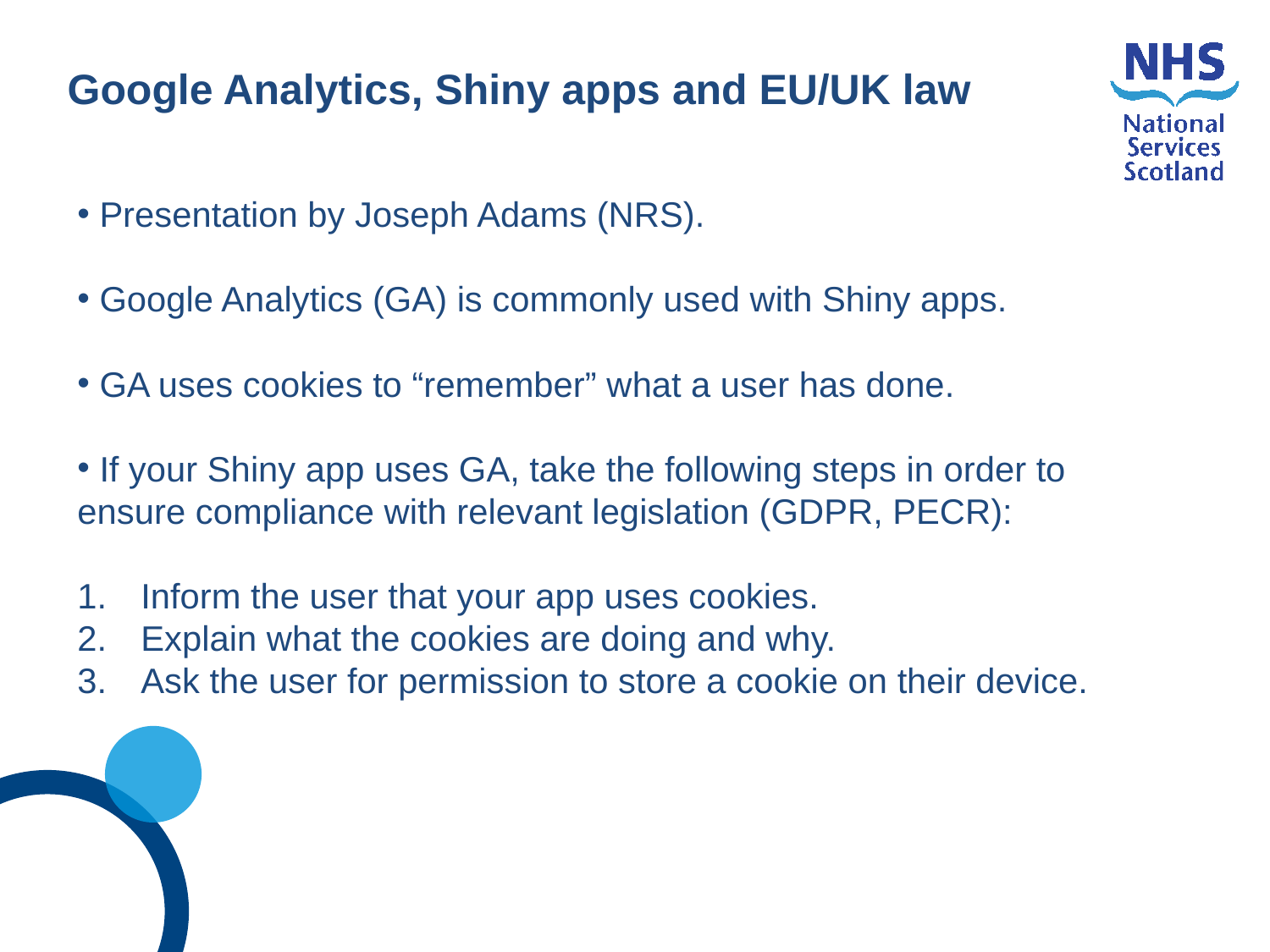

Google Analytics, Shiny apps and EU/UK law
 Presentation by Joseph Adams (NRS).

 Google Analytics (GA) is commonly used with Shiny apps.

 GA uses cookies to “remember” what a user has done.

 If your Shiny app uses GA, take the following steps in order to ensure compliance with relevant legislation (GDPR, PECR):

Inform the user that your app uses cookies.
Explain what the cookies are doing and why.
Ask the user for permission to store a cookie on their device.